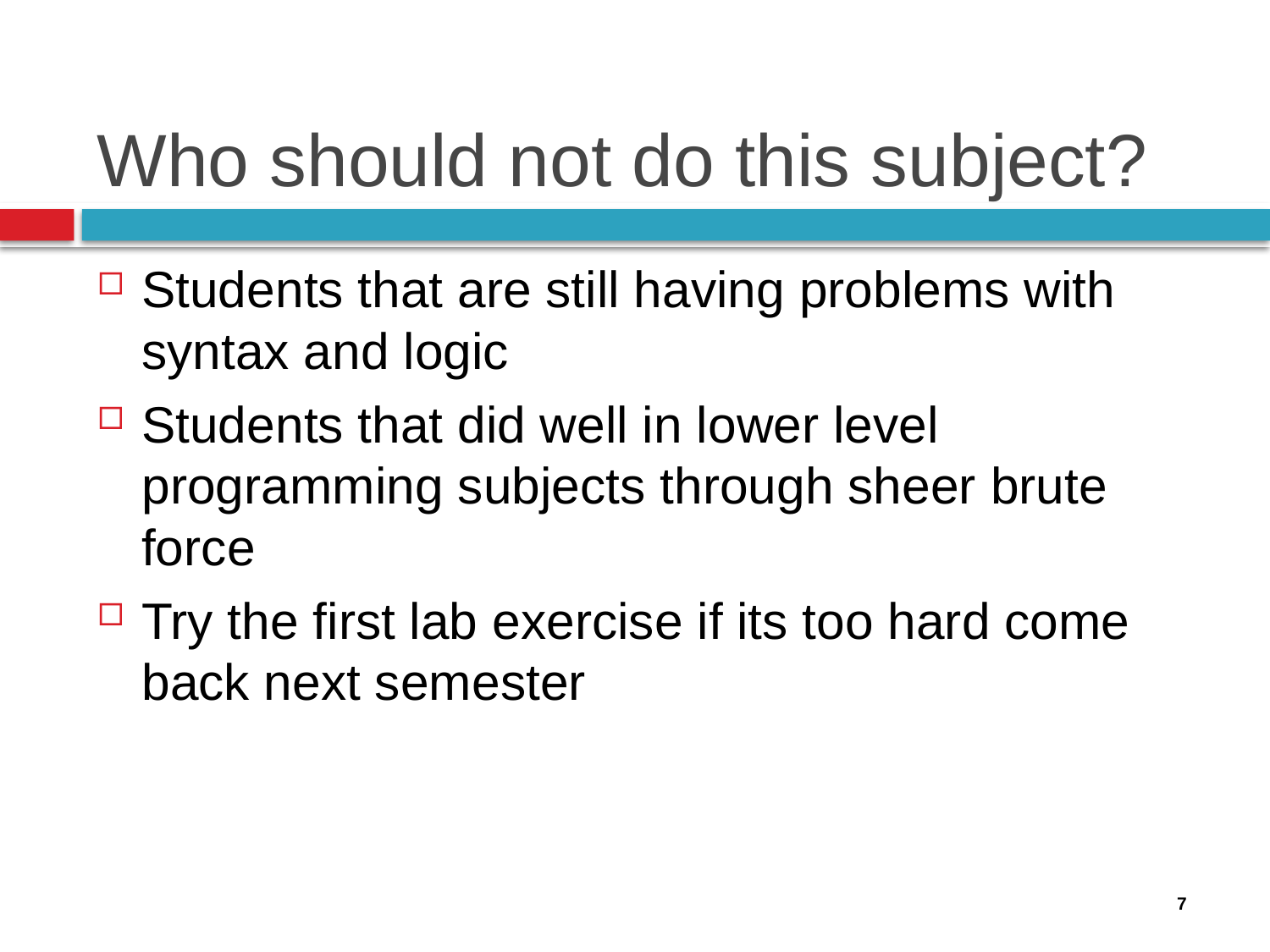

# Who should not do this subject?
Students that are still having problems with syntax and logic
Students that did well in lower level programming subjects through sheer brute force
Try the first lab exercise if its too hard come back next semester